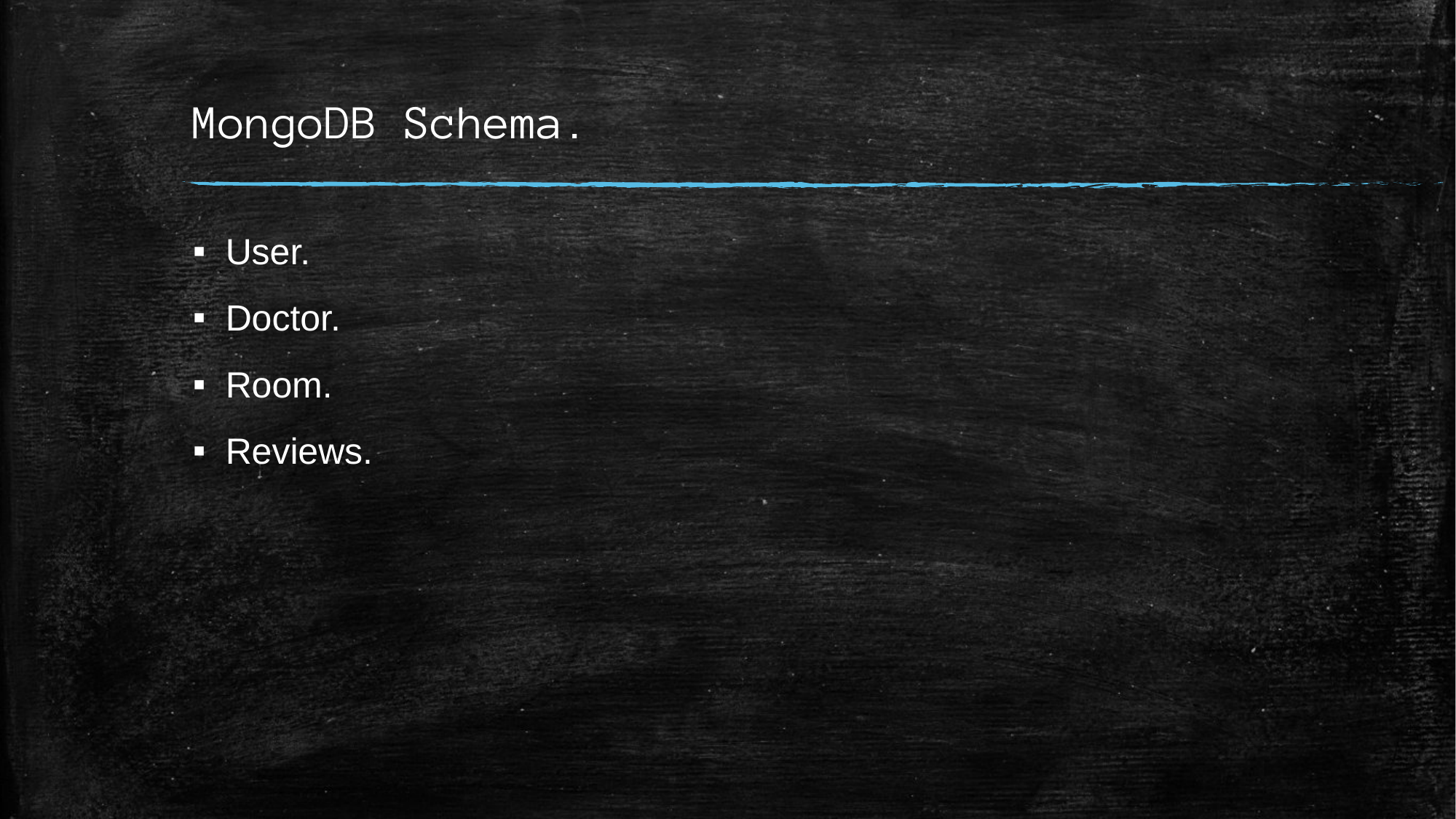

# MongoDB Schema.
User.
Doctor.
Room.
Reviews.